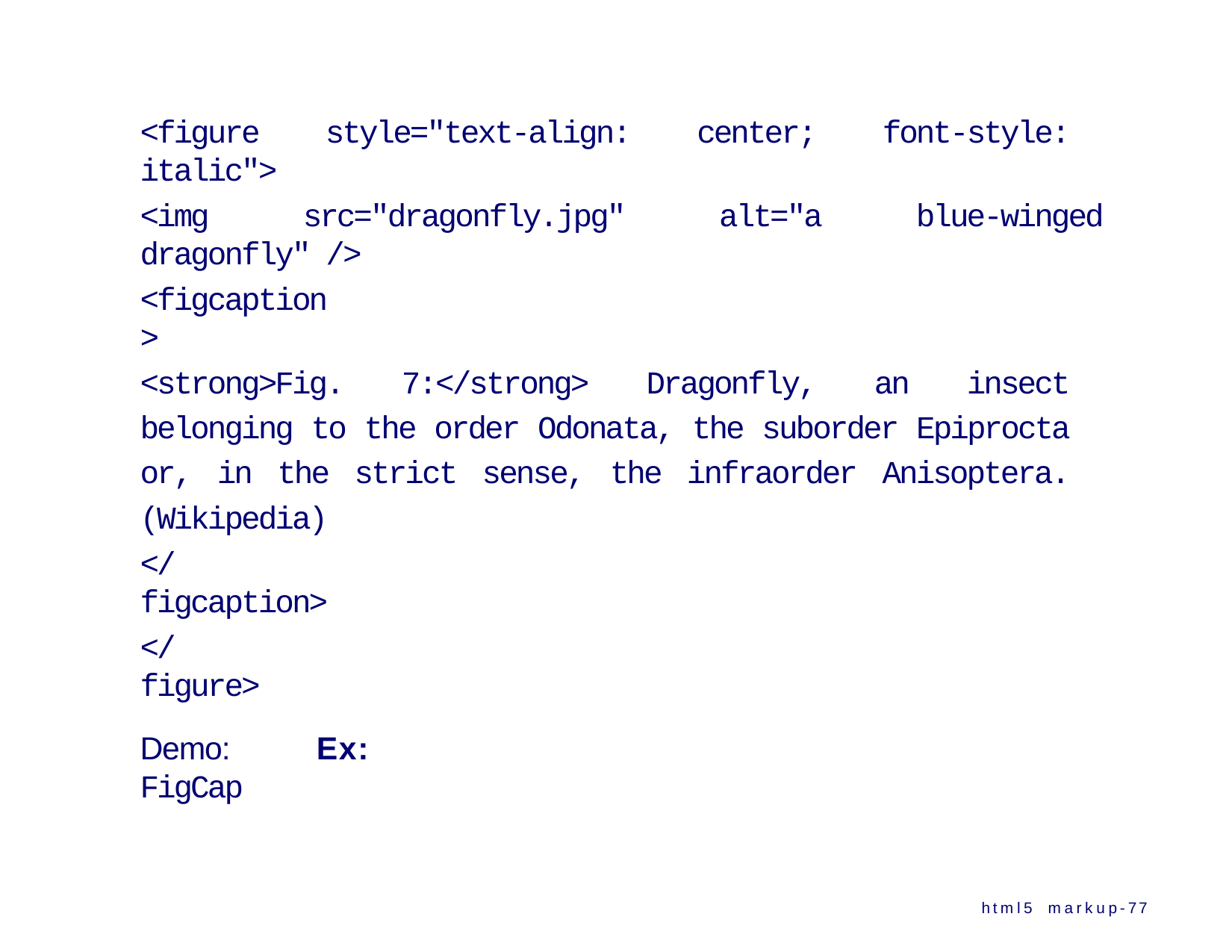

<figure style="text-align: center; font-style: italic">
<img src="dragonfly.jpg" alt="a blue-winged dragonfly" />
<figcaption>
<strong>Fig. 7:</strong> Dragonfly, an insect belonging to the order Odonata, the suborder Epiprocta or, in the strict sense, the infraorder Anisoptera. (Wikipedia)
</figcaption>
</figure>

Demo:  Ex:  FigCap
html5  markup-77